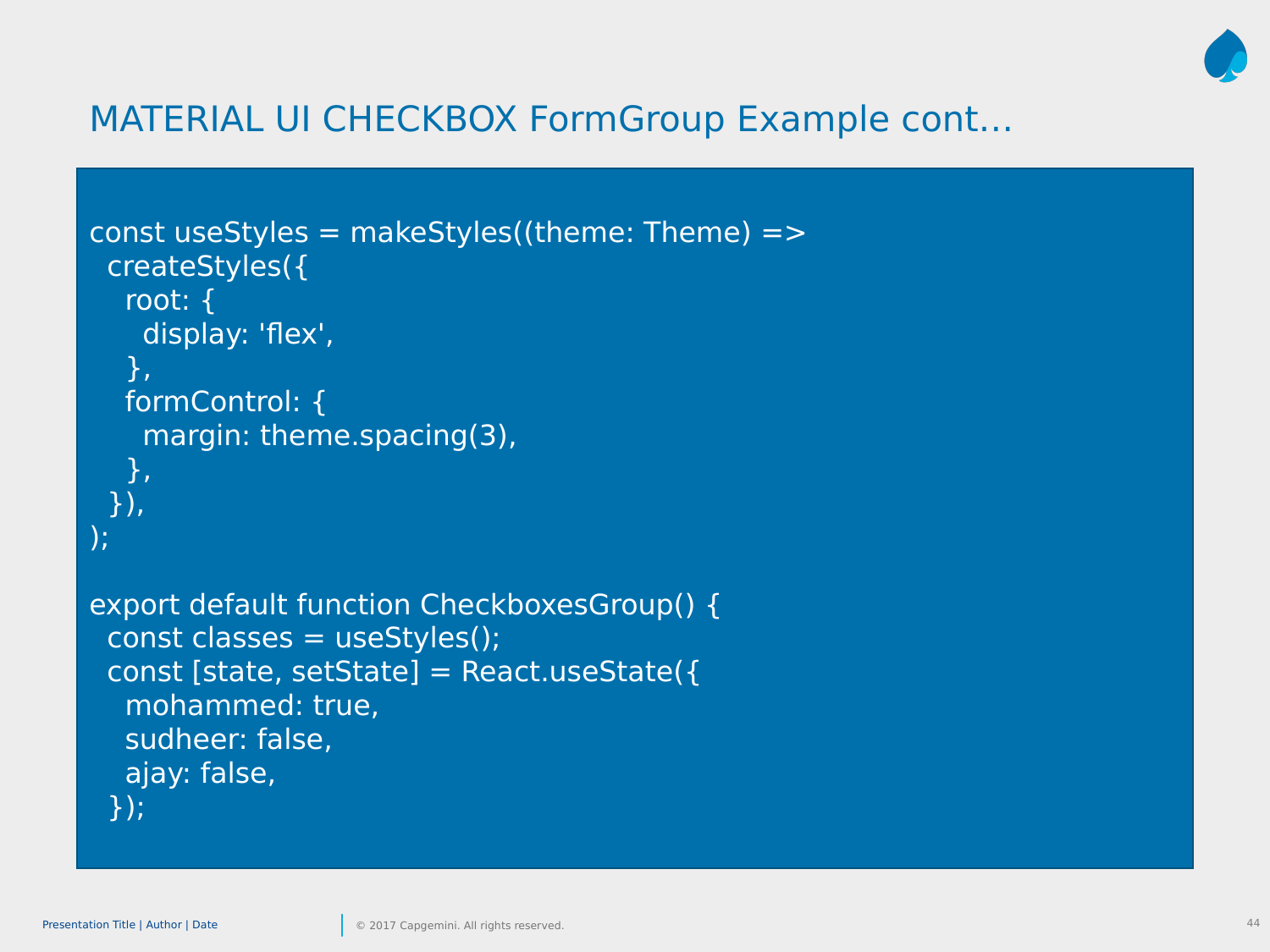

MATERIAL UI CHECKBOX FormGroup Example cont…

const useStyles = makeStyles((theme: Theme) =>
  createStyles({
    root: {
      display: 'flex',
    },
    formControl: {
      margin: theme.spacing(3),
    },
  }),
);

export default function CheckboxesGroup() {
  const classes = useStyles();
  const [state, setState] = React.useState({
    mohammed: true,
    sudheer: false,
    ajay: false,
  });